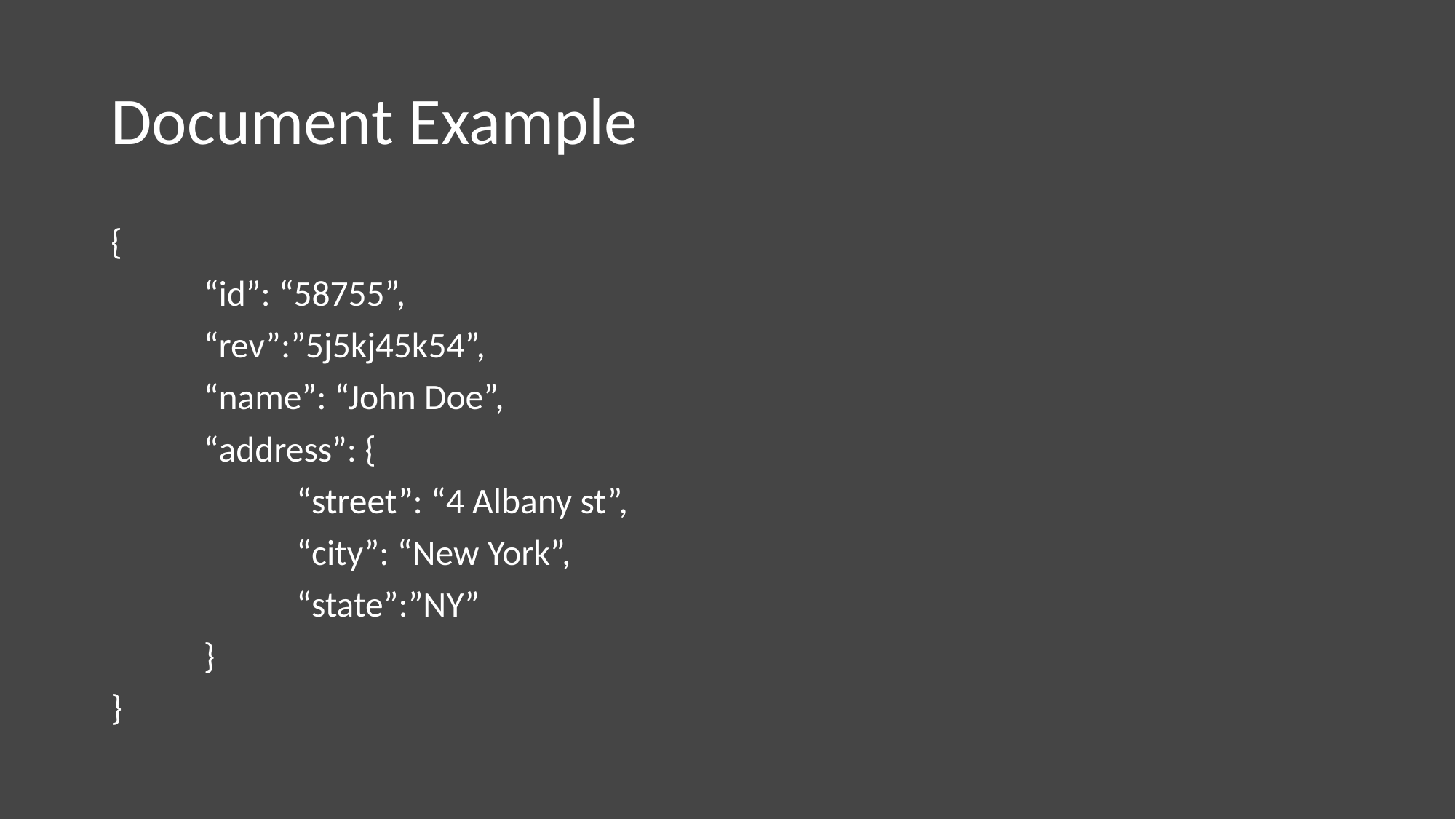

# Document Example
{
	“id”: “58755”,
	“rev”:”5j5kj45k54”,
	“name”: “John Doe”,
	“address”: {
		“street”: “4 Albany st”,
		“city”: “New York”,
		“state”:”NY”
	}
}